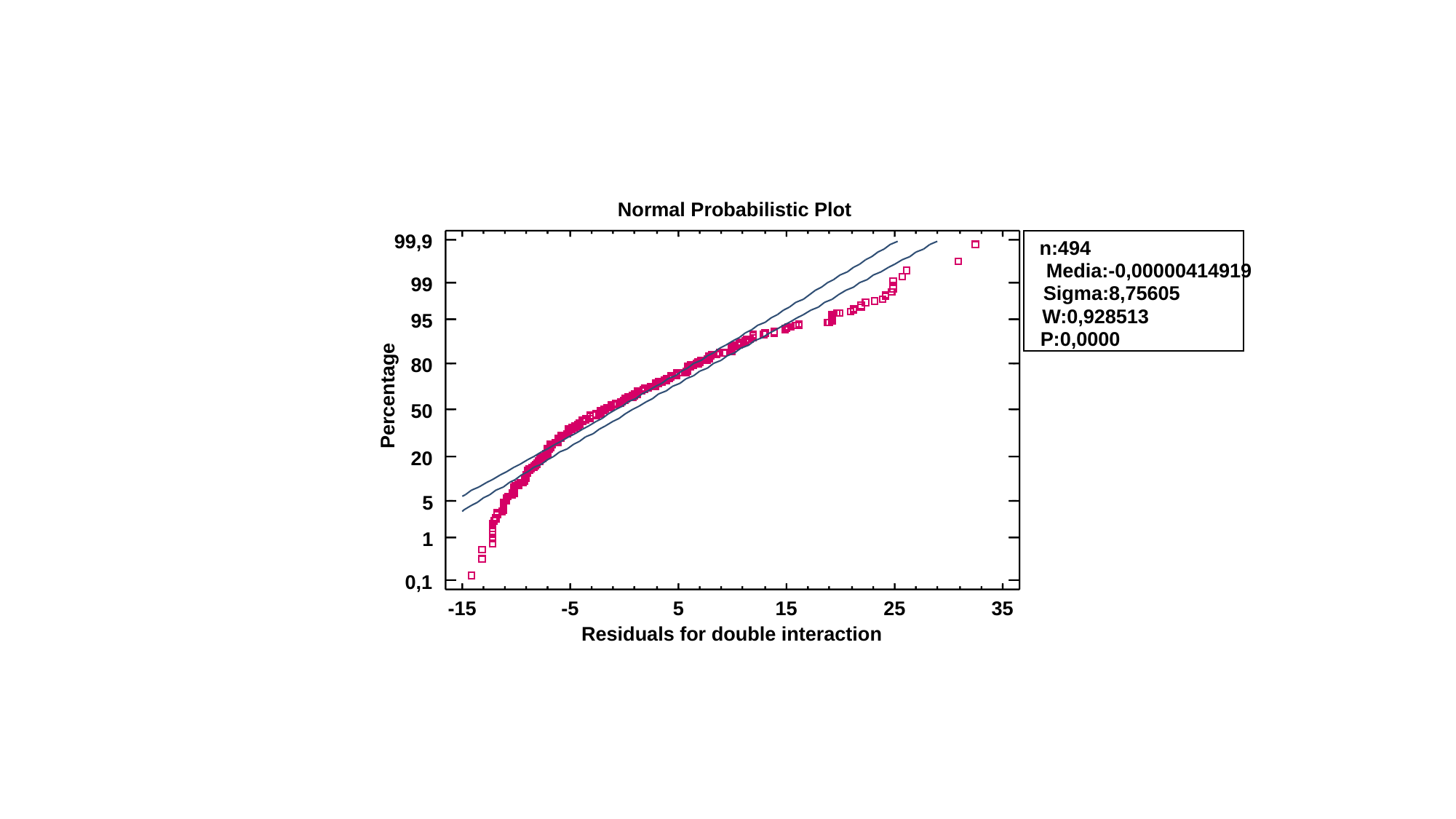

Normal Probabilistic Plot
99,9

99

95

80

50

20

5

1
0,1
-15
-5
5
15
25
35
Residuals for double interaction

n:494
Media:-0,00000414919
Sigma:8,75605
W:0,928513
P:0,0000

Percentage